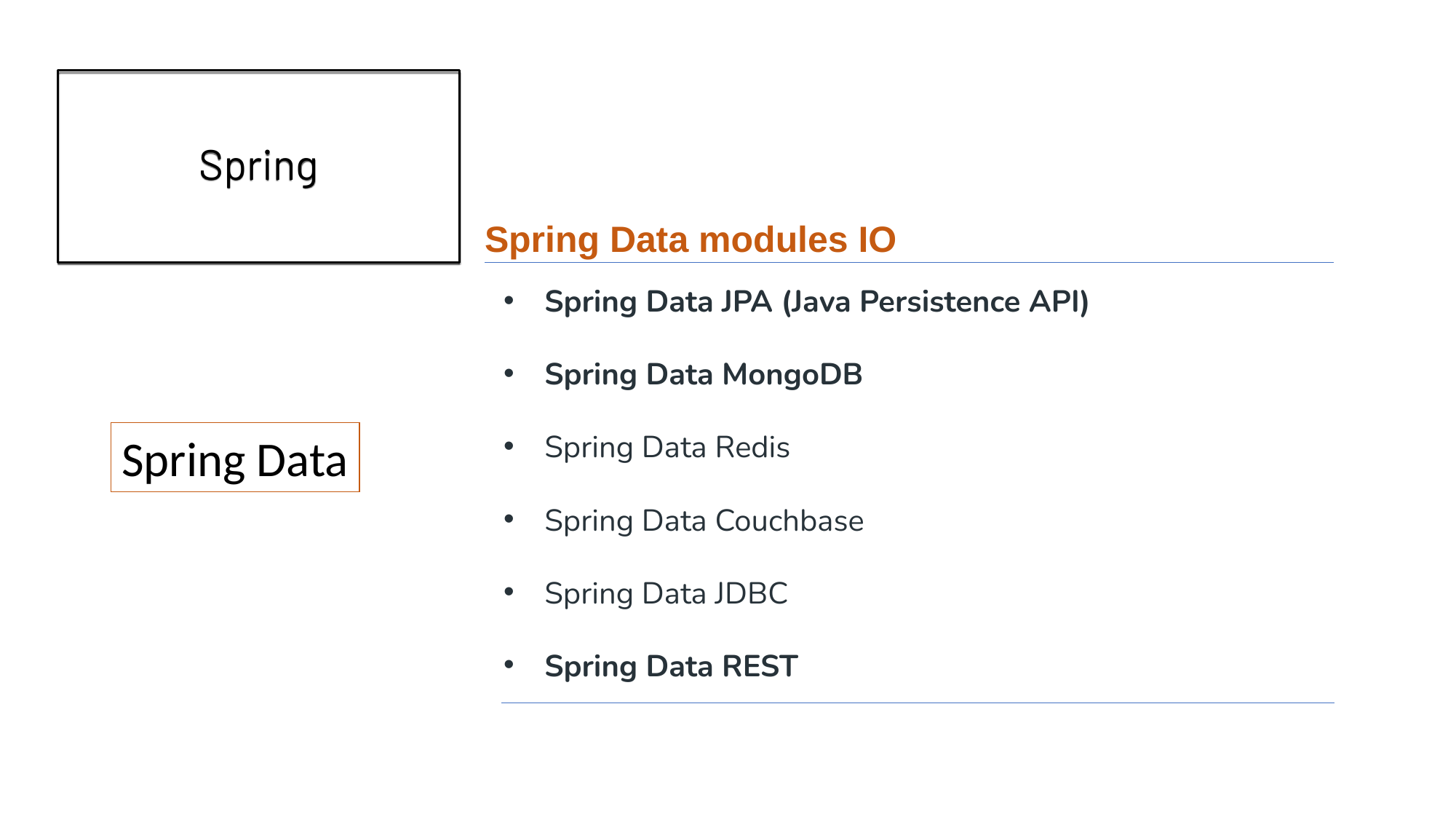

# Spring
Spring Data modules IO
Spring Data JPA (Java Persistence API)

Spring Data MongoDB

Spring Data Redis

Spring Data Couchbase

Spring Data JDBC

Spring Data REST
Spring Data